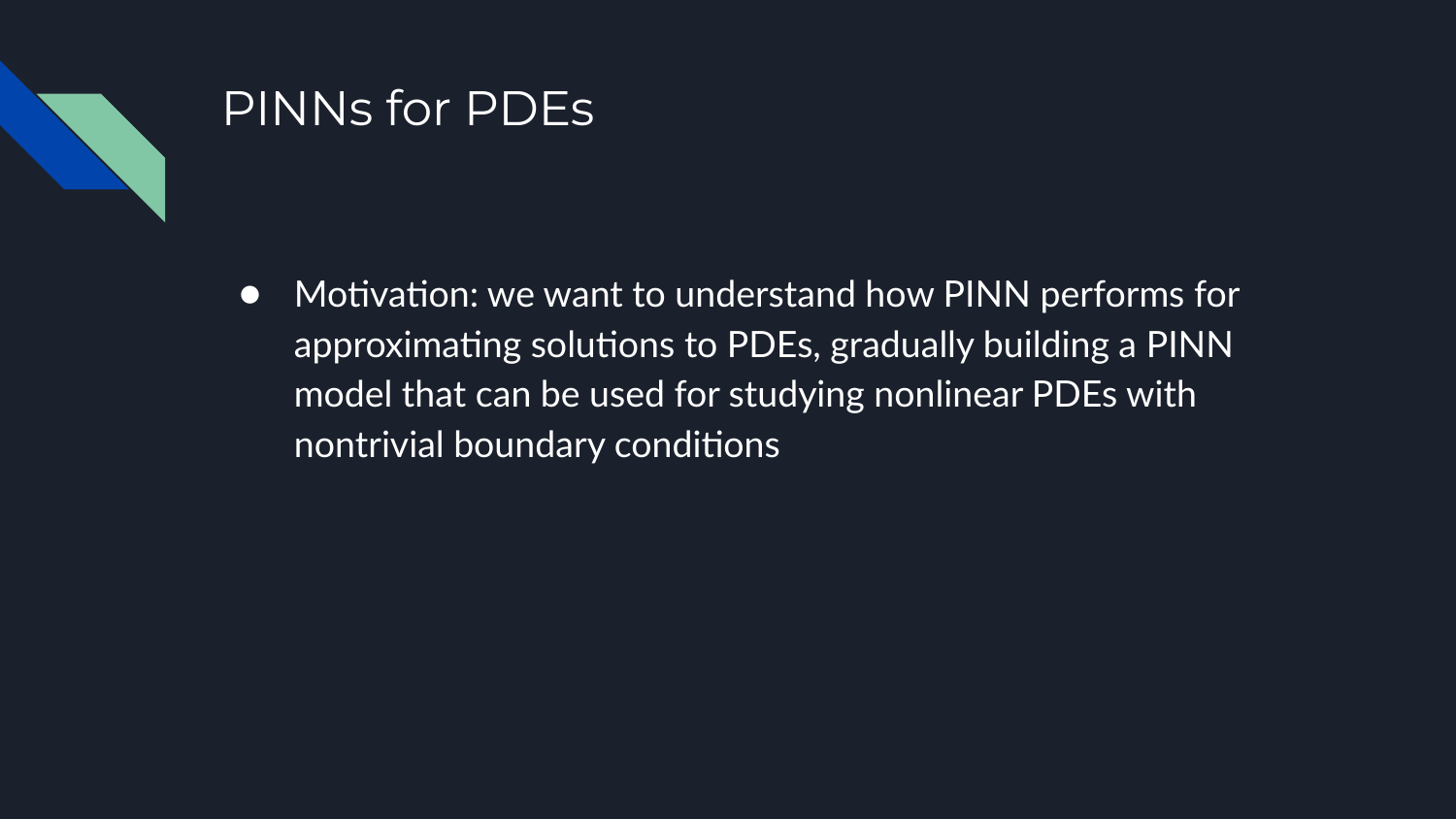

# PINNs for PDEs
Motivation: we want to understand how PINN performs for approximating solutions to PDEs, gradually building a PINN model that can be used for studying nonlinear PDEs with nontrivial boundary conditions